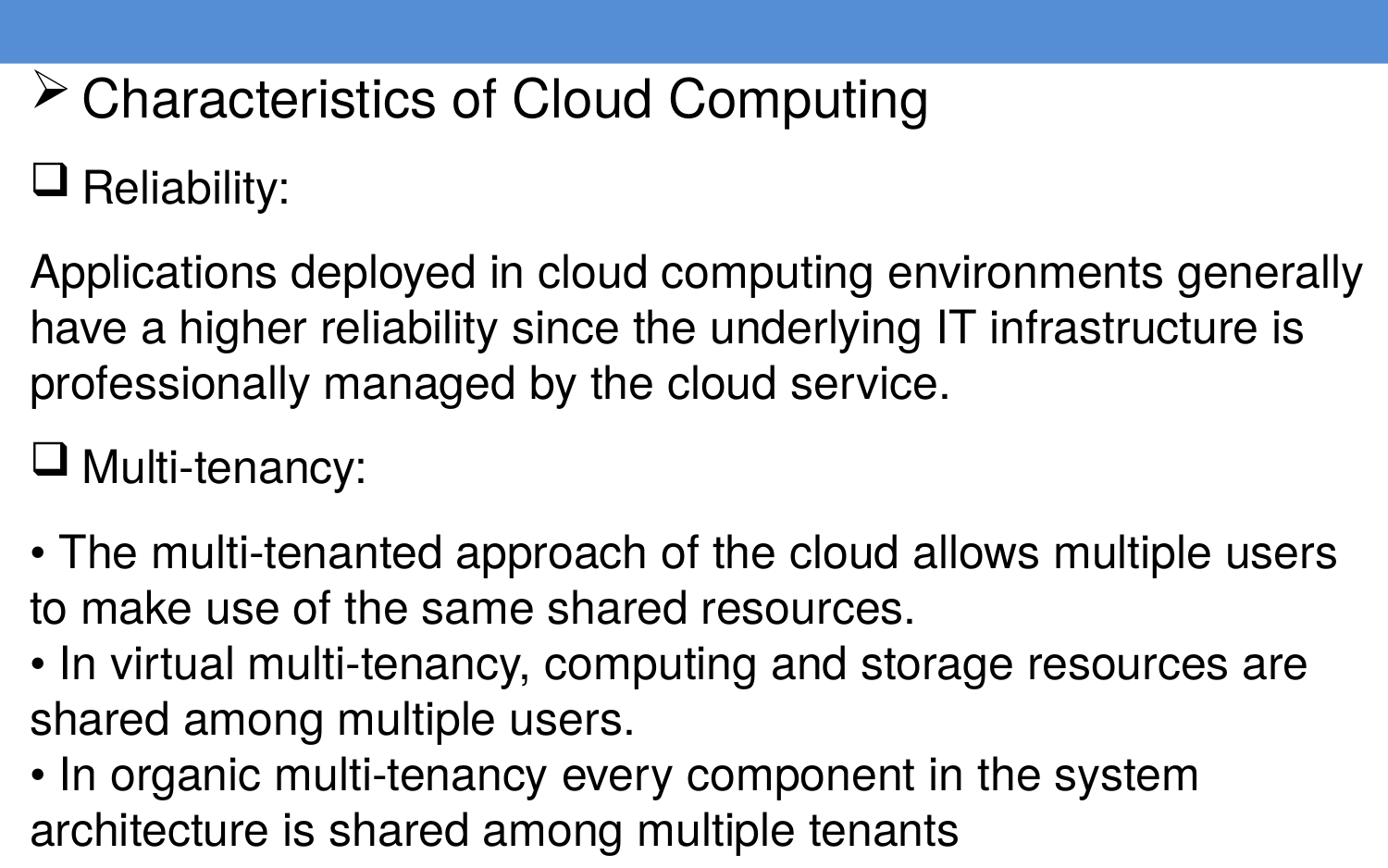

Characteristics of Cloud Computing
Reliability:
Applications deployed in cloud computing environments generally have a higher reliability since the underlying IT infrastructure is professionally managed by the cloud service.
Multi-tenancy:
• The multi-tenanted approach of the cloud allows multiple users to make use of the same shared resources.
• In virtual multi-tenancy, computing and storage resources are shared among multiple users.
• In organic multi-tenancy every component in the system architecture is shared among multiple tenants